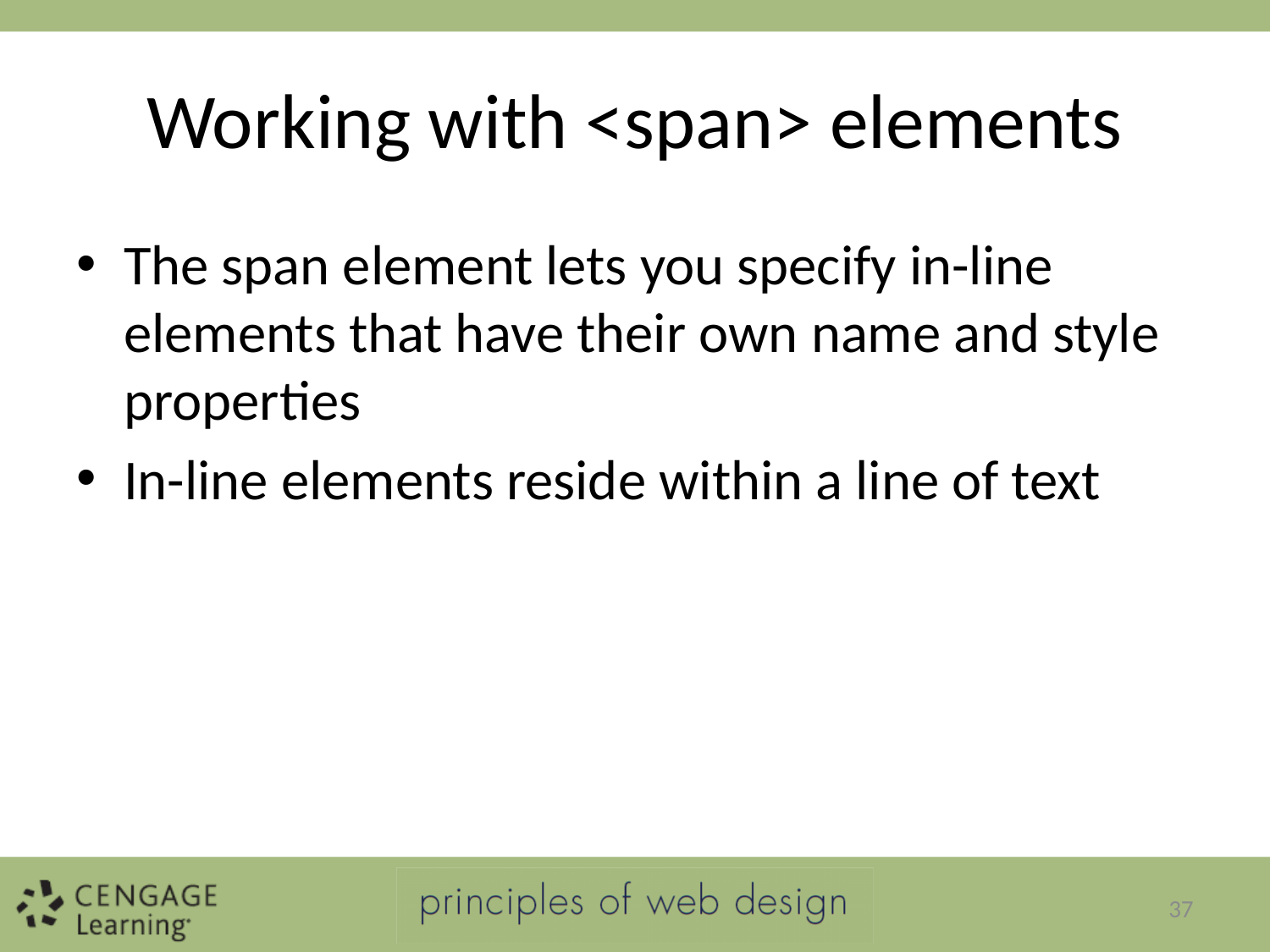

# Working with <span> elements
The span element lets you specify in-line elements that have their own name and style properties
In-line elements reside within a line of text
37